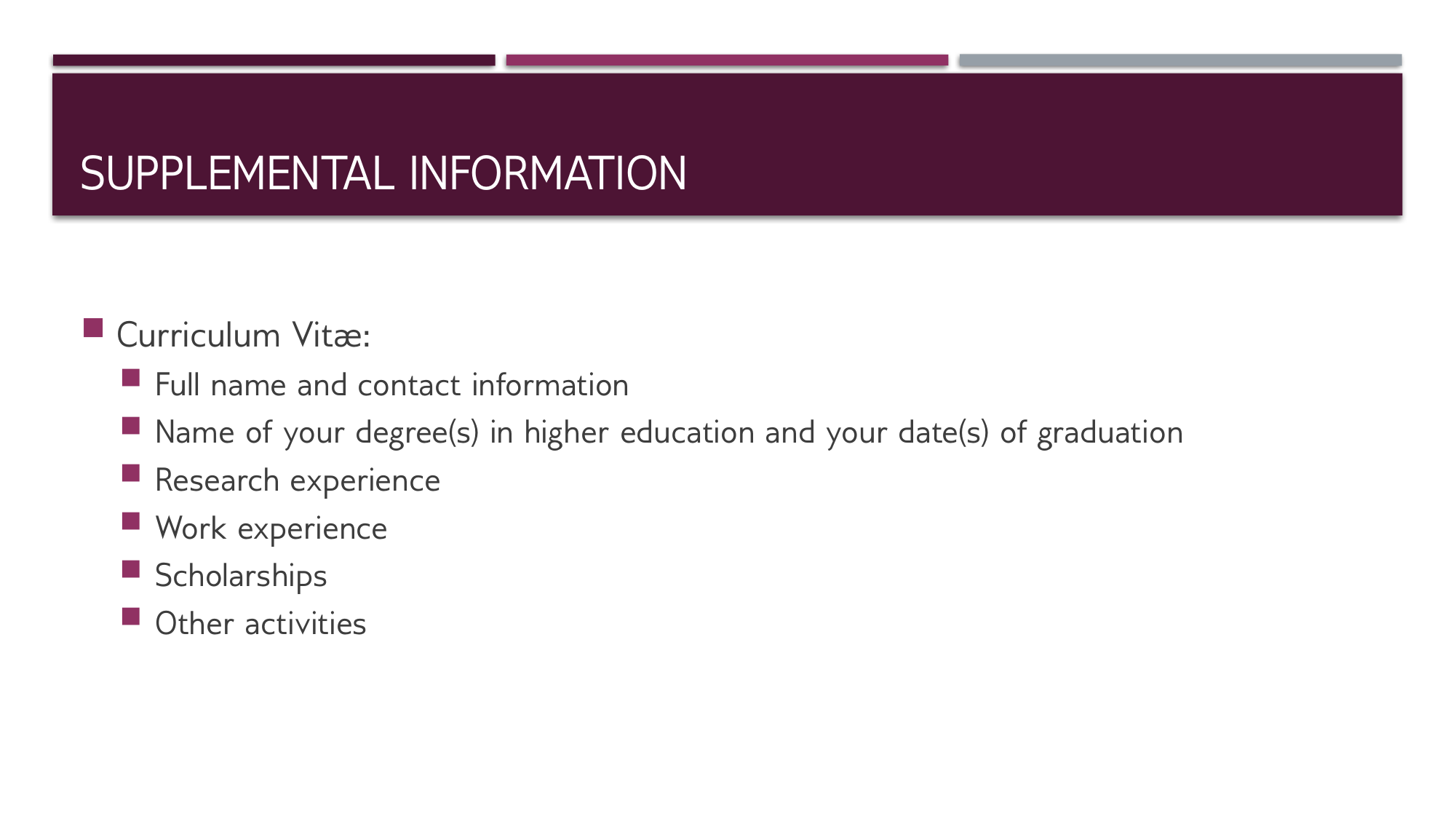

# Supplemental Information
Curriculum Vitae:
Full name and contact information
Name of your degree(s) in higher education and your date(s) of graduation
Research experience
Work experience
Scholarships
Other activities